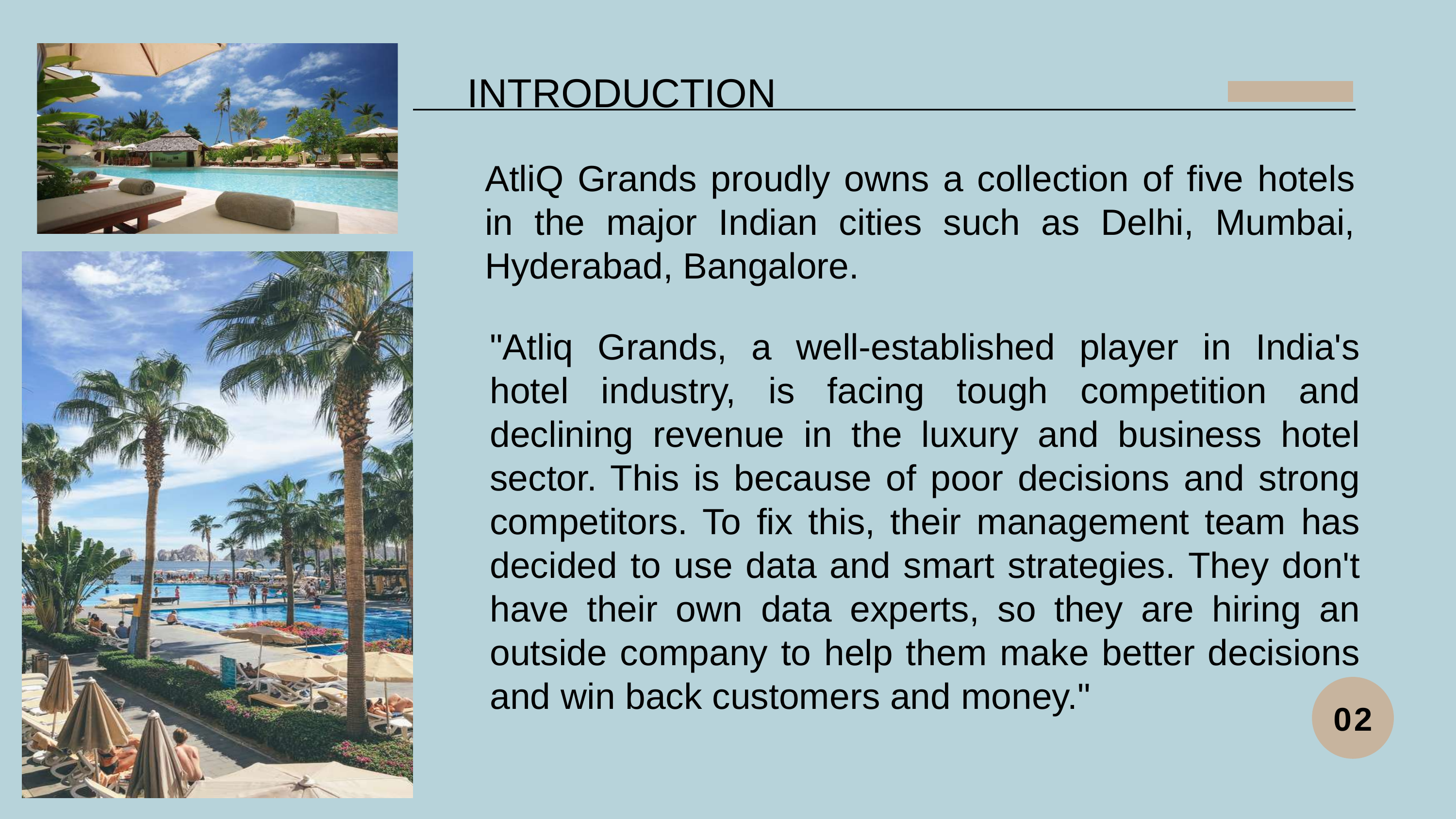

INTRODUCTION

AtliQ Grands proudly owns a collection of five hotels in the major Indian cities such as Delhi, Mumbai, Hyderabad, Bangalore.

"Atliq Grands, a well-established player in India's hotel industry, is facing tough competition and declining revenue in the luxury and business hotel sector. This is because of poor decisions and strong competitors. To fix this, their management team has decided to use data and smart strategies. They don't have their own data experts, so they are hiring an outside company to help them make better decisions and win back customers and money."

02